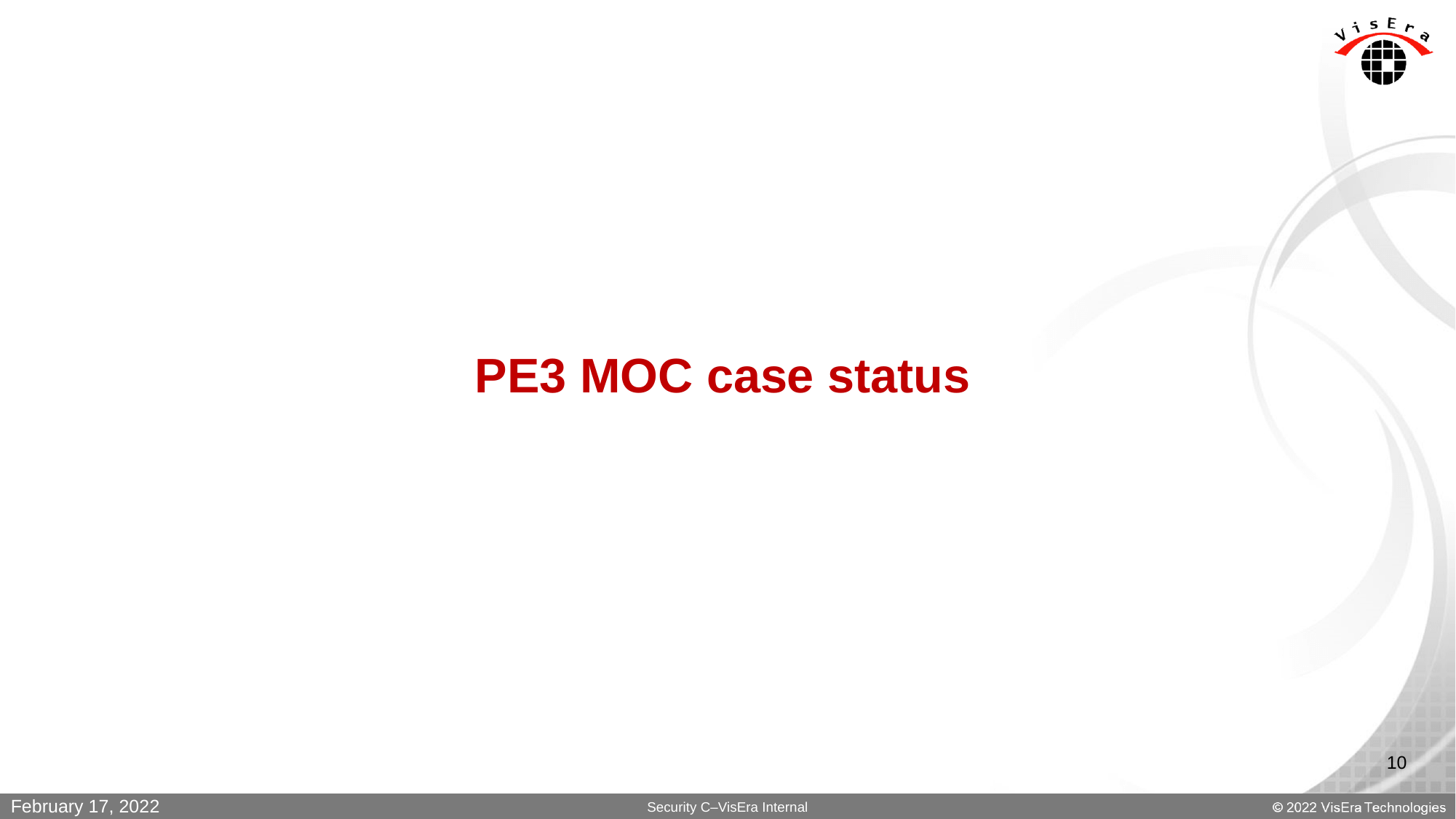

# PE3 MOC case status
February 17, 2022